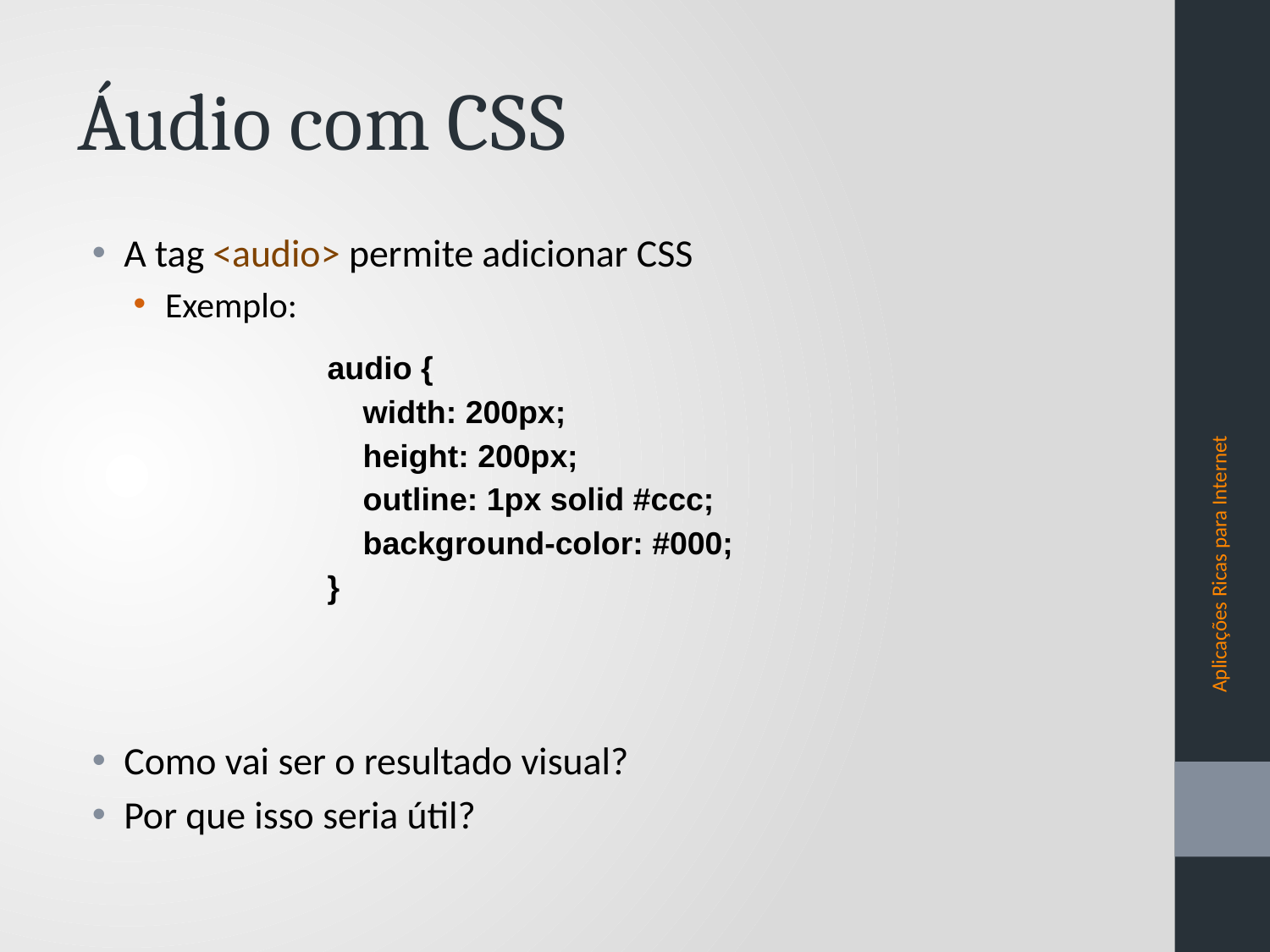

# Áudio com CSS
A tag <audio> permite adicionar CSS
Exemplo:

Como vai ser o resultado visual?
Por que isso seria útil?
audio {
    width: 200px;
    height: 200px;
    outline: 1px solid #ccc;
    background-color: #000;
}
Aplicações Ricas para Internet